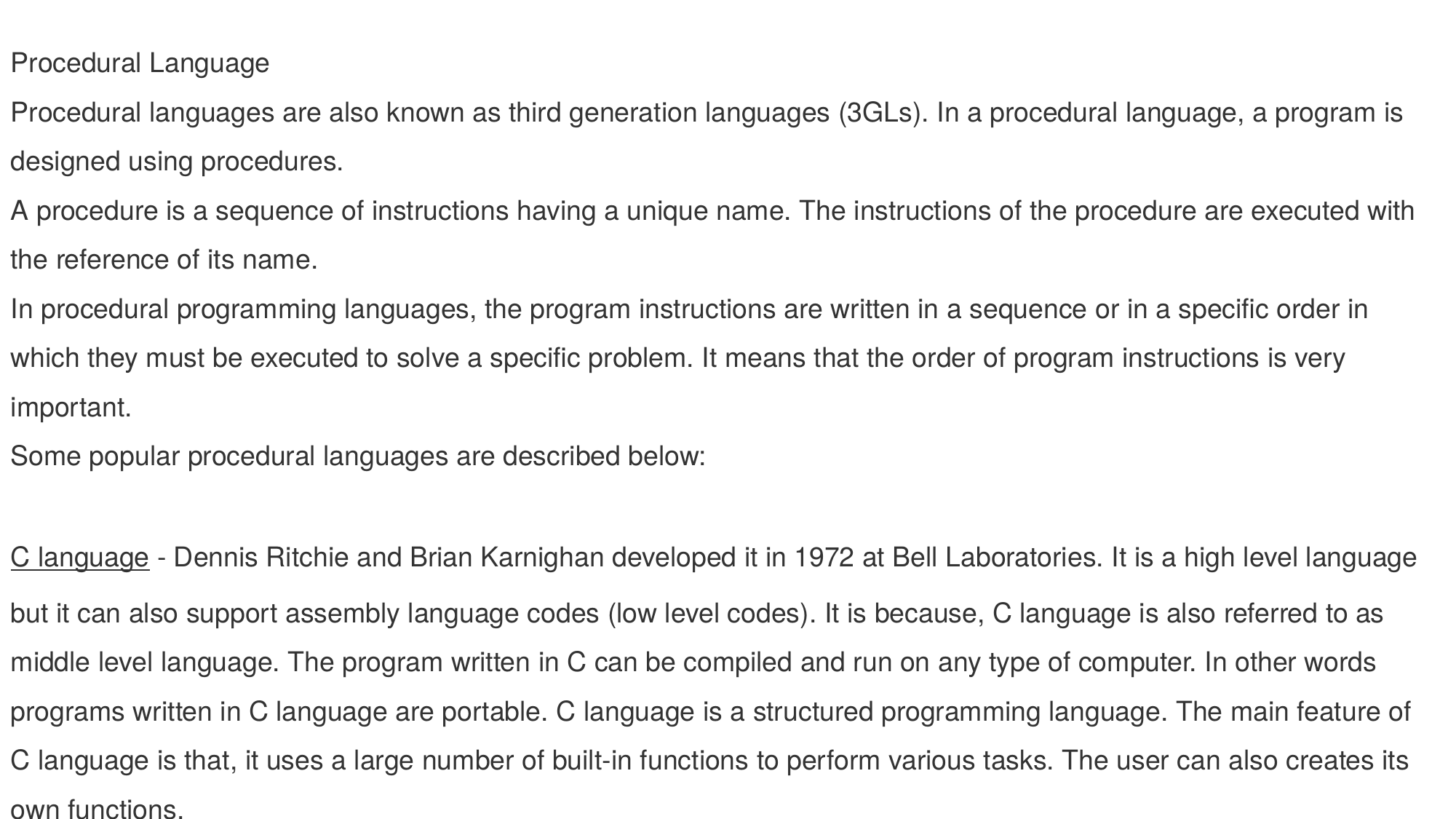

Procedural Language
Procedural languages are also known as third generation languages (3GLs). In a procedural language, a program is designed using procedures.
A procedure is a sequence of instructions having a unique name. The instructions of the procedure are executed with the reference of its name.
In procedural programming languages, the program instructions are written in a sequence or in a specific order in which they must be executed to solve a specific problem. It means that the order of program instructions is very important.
Some popular procedural languages are described below:

C language - Dennis Ritchie and Brian Karnighan developed it in 1972 at Bell Laboratories. It is a high level language but it can also support assembly language codes (low level codes). It is because, C language is also referred to as middle level language. The program written in C can be compiled and run on any type of computer. In other words programs written in C language are portable. C language is a structured programming language. The main feature of C language is that, it uses a large number of built-in functions to perform various tasks. The user can also creates its own functions.